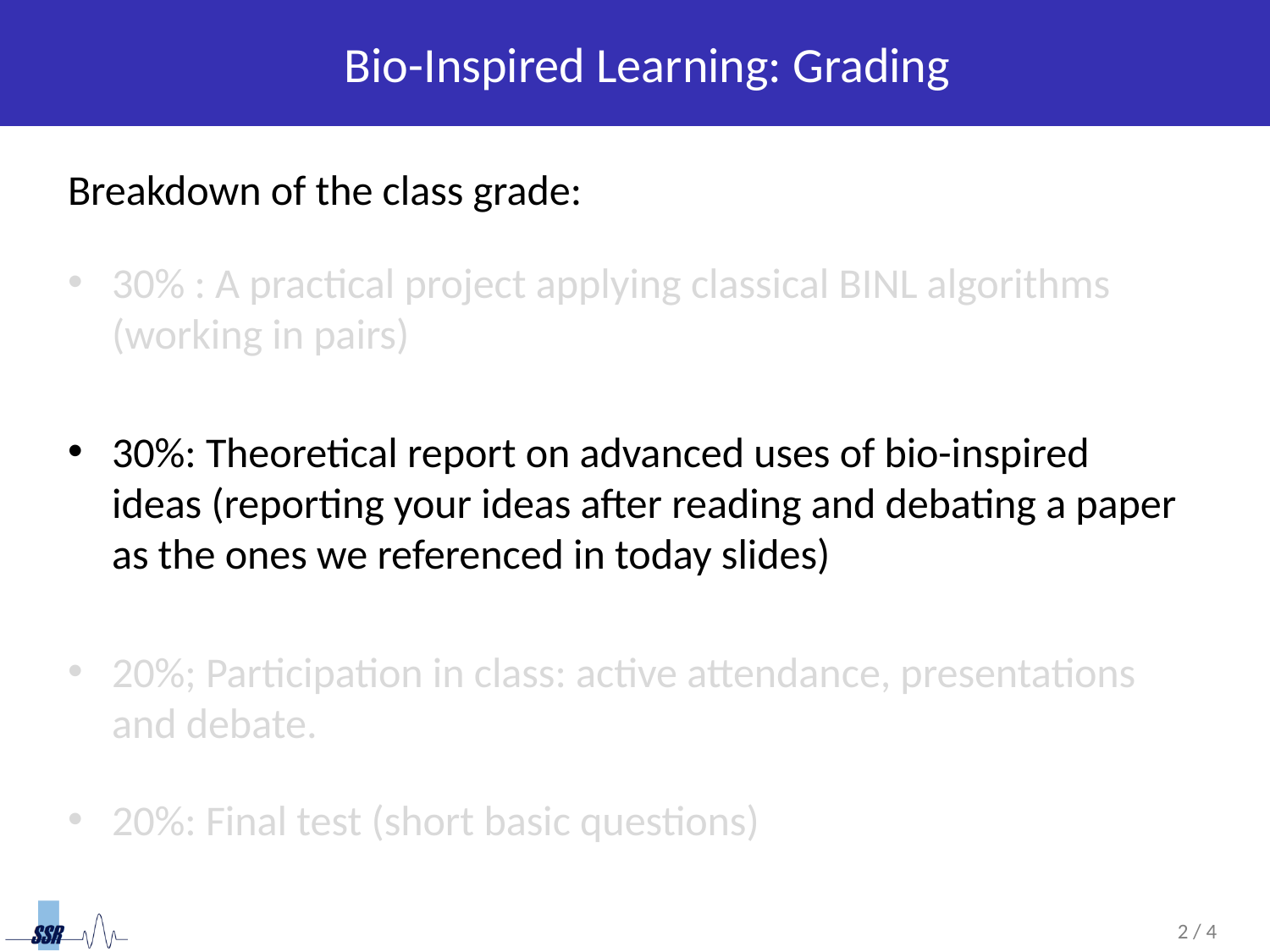

# Bio-Inspired Learning: Grading
Breakdown of the class grade:

30% : A practical project applying classical BINL algorithms (working in pairs)

30%: Theoretical report on advanced uses of bio-inspired ideas (reporting your ideas after reading and debating a paper as the ones we referenced in today slides)

20%; Participation in class: active attendance, presentations and debate.

20%: Final test (short basic questions)